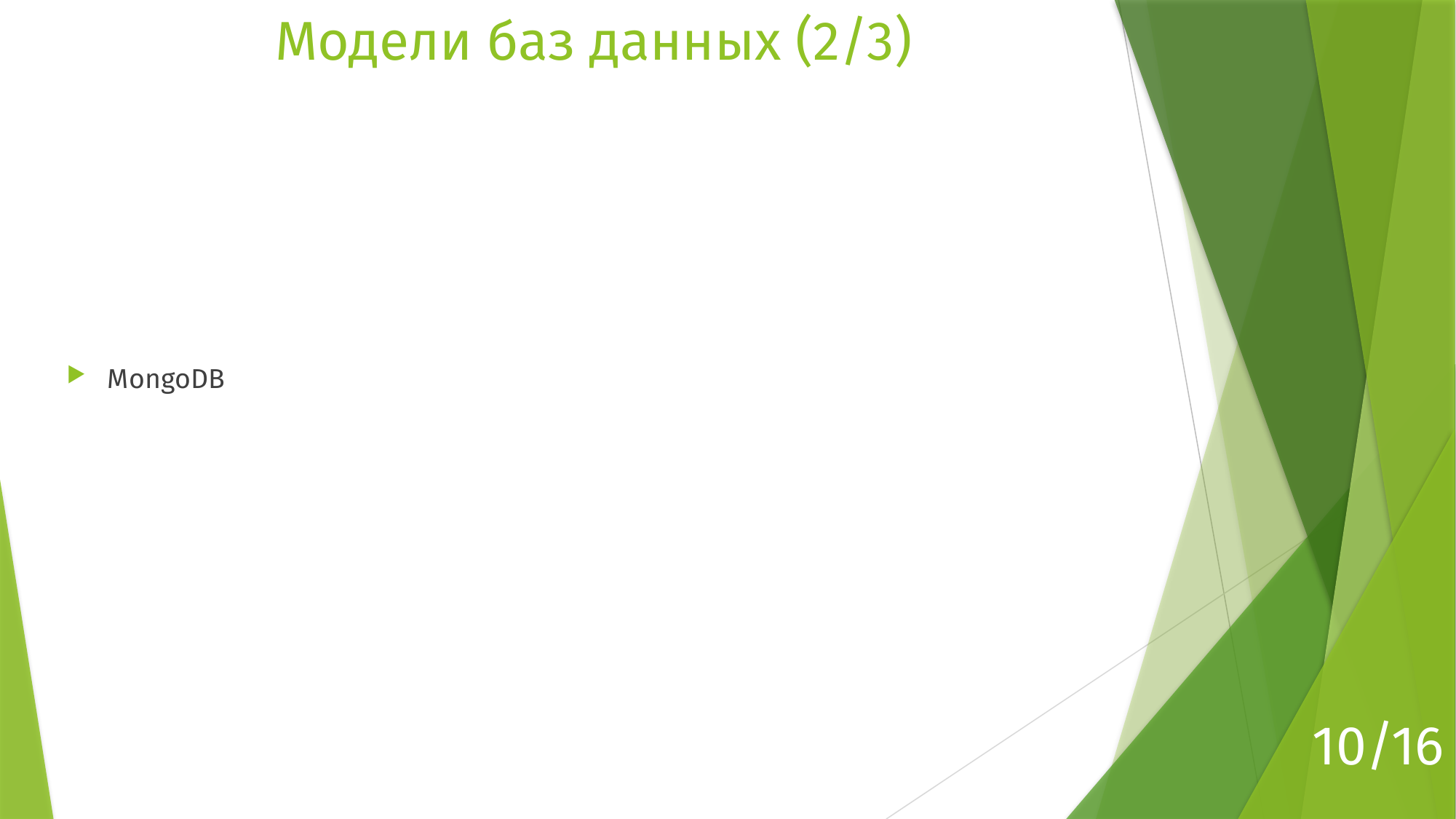

# Модели баз данных (2/3)
MongoDB
10/16